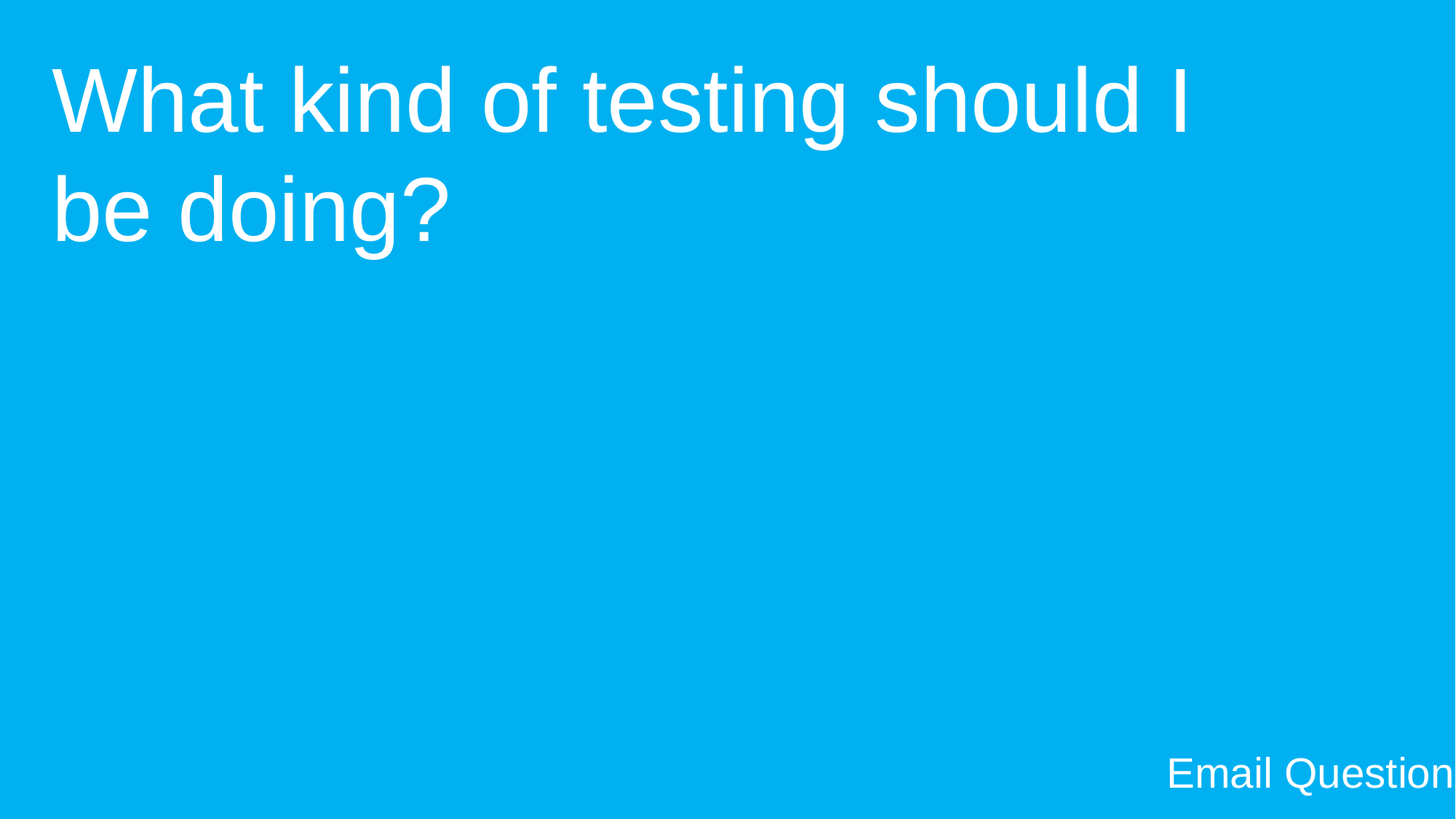

What kind of testing should I be doing?